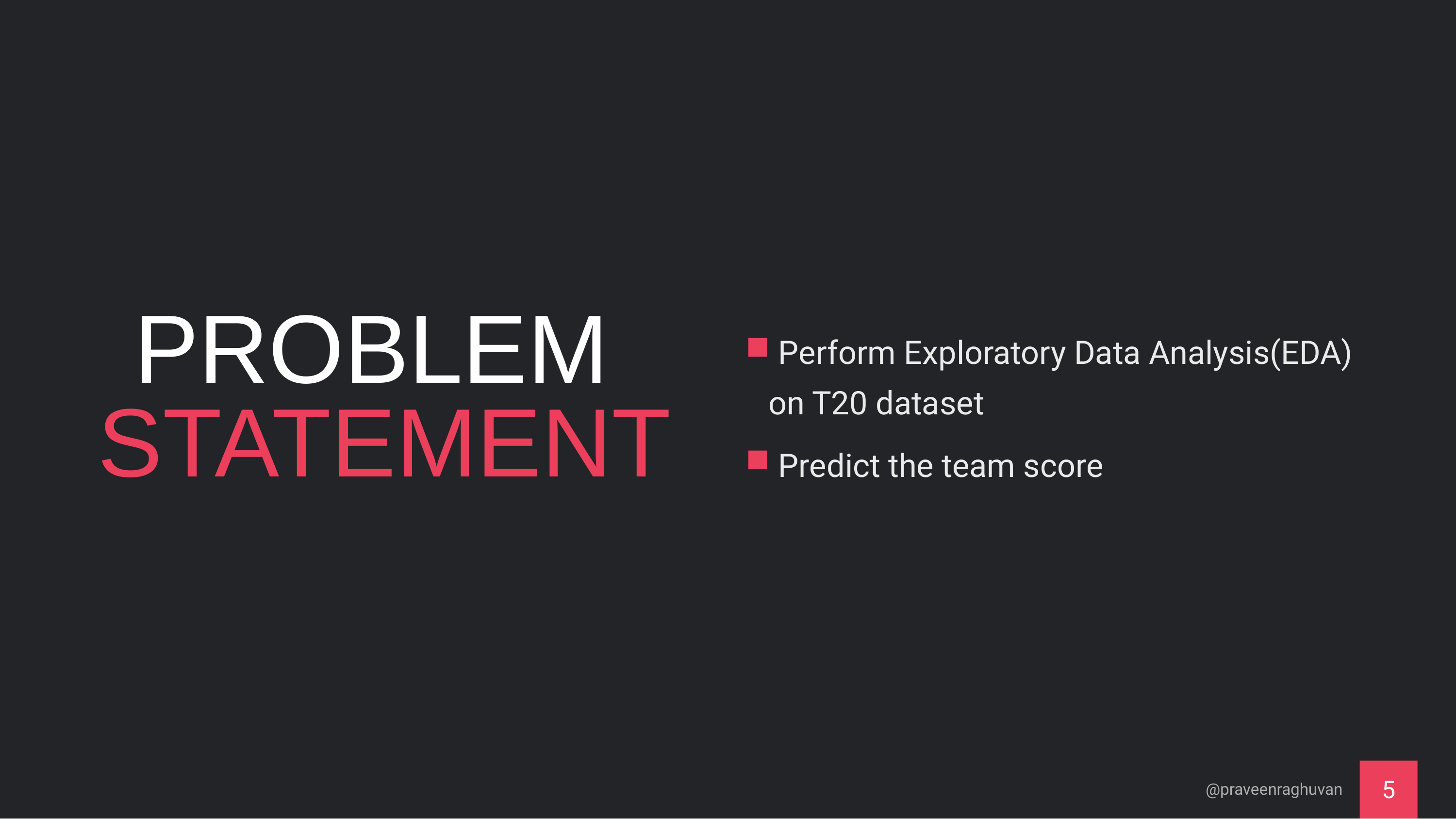

# PROBLEM  STATEMENT
 Perform Exploratory Data Analysis(EDA)  on T20 dataset
 Predict the team score
@praveenraghuvan
5